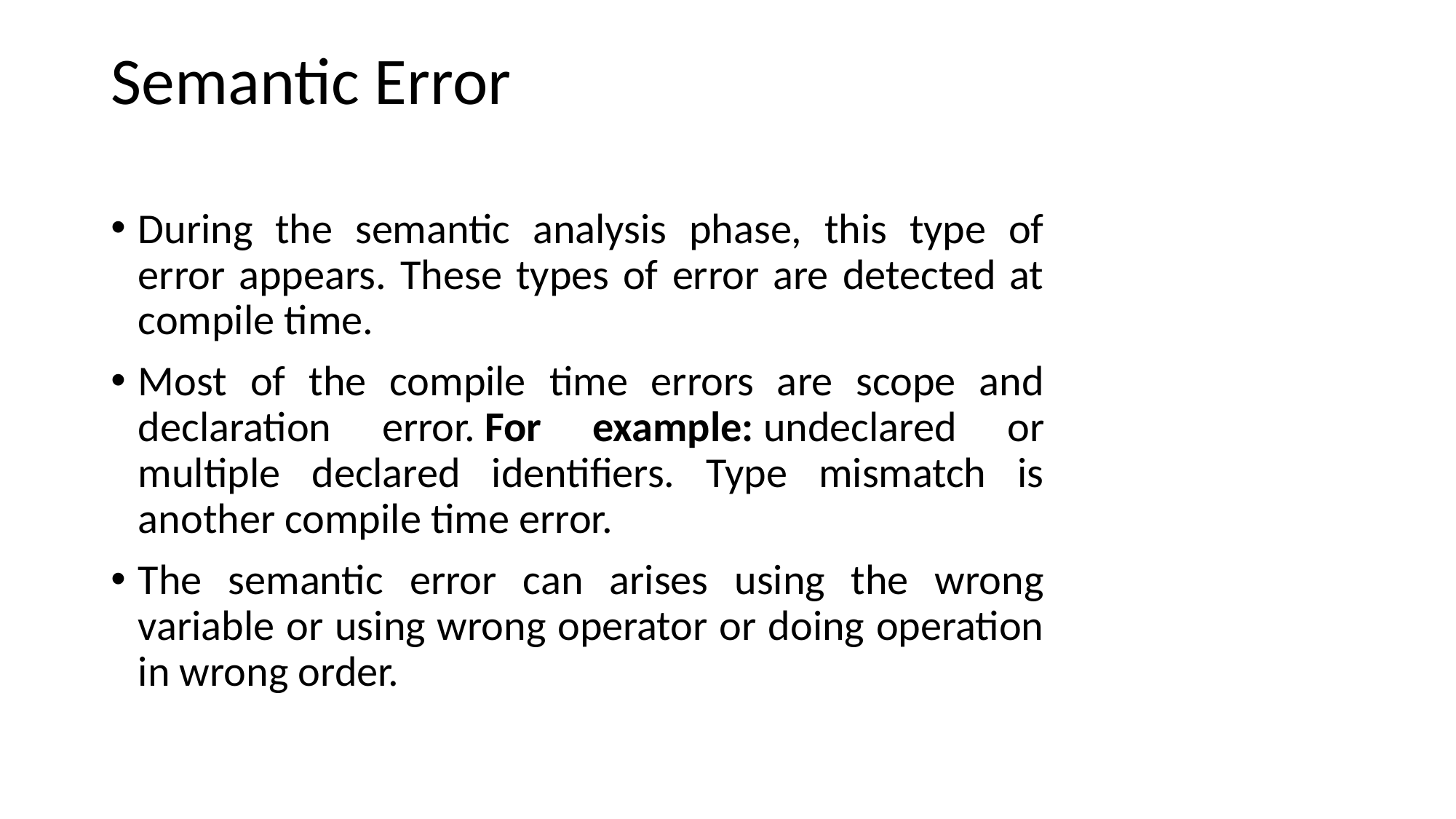

# Semantic Error

During the semantic analysis phase, this type of error appears. These types of error are detected at compile time.
Most of the compile time errors are scope and declaration error. For example: undeclared or multiple declared identifiers. Type mismatch is another compile time error.
The semantic error can arises using the wrong variable or using wrong operator or doing operation in wrong order.